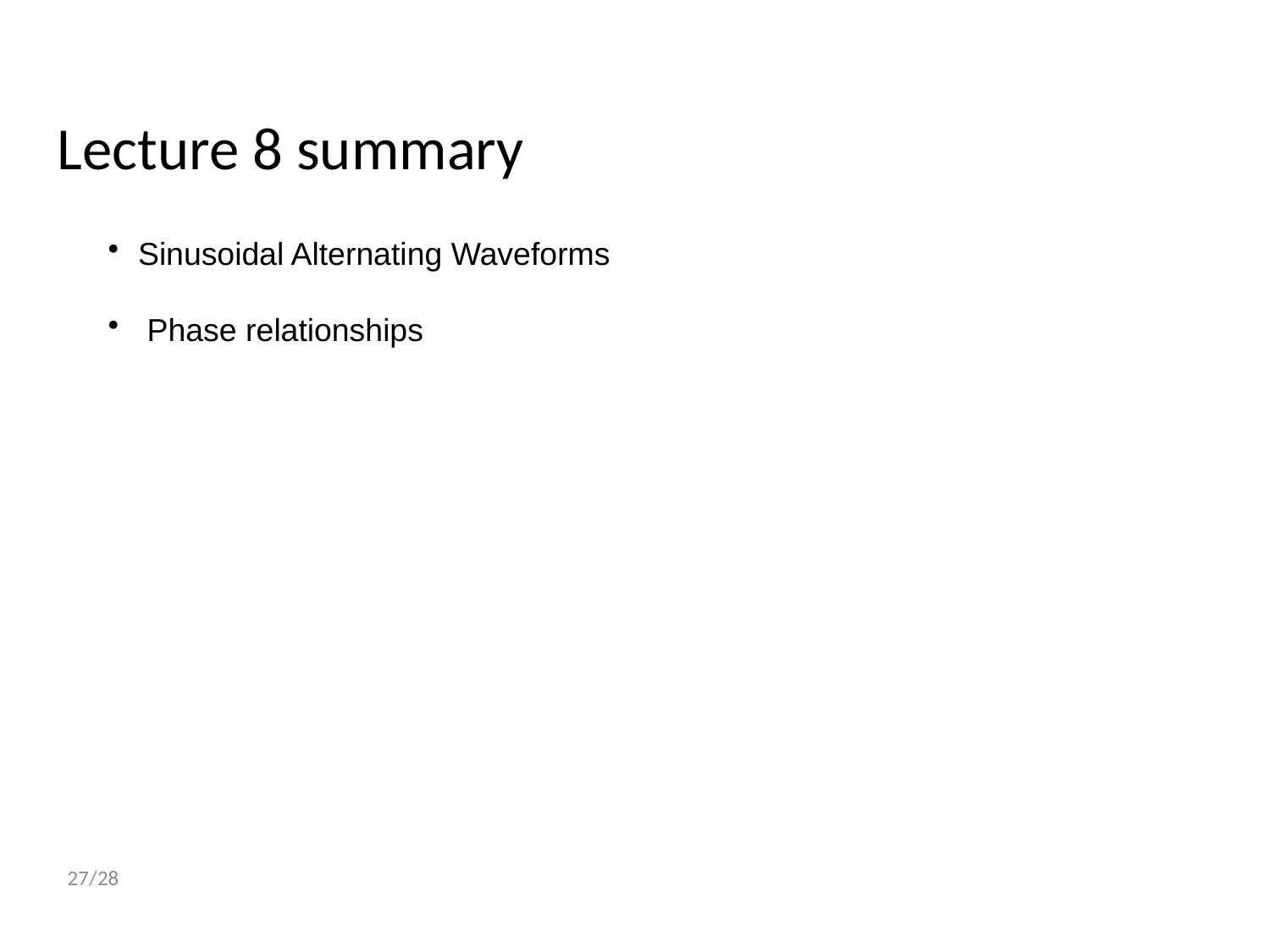

# Lecture 8 summary

Sinusoidal Alternating Waveforms

 Phase relationships
27/28